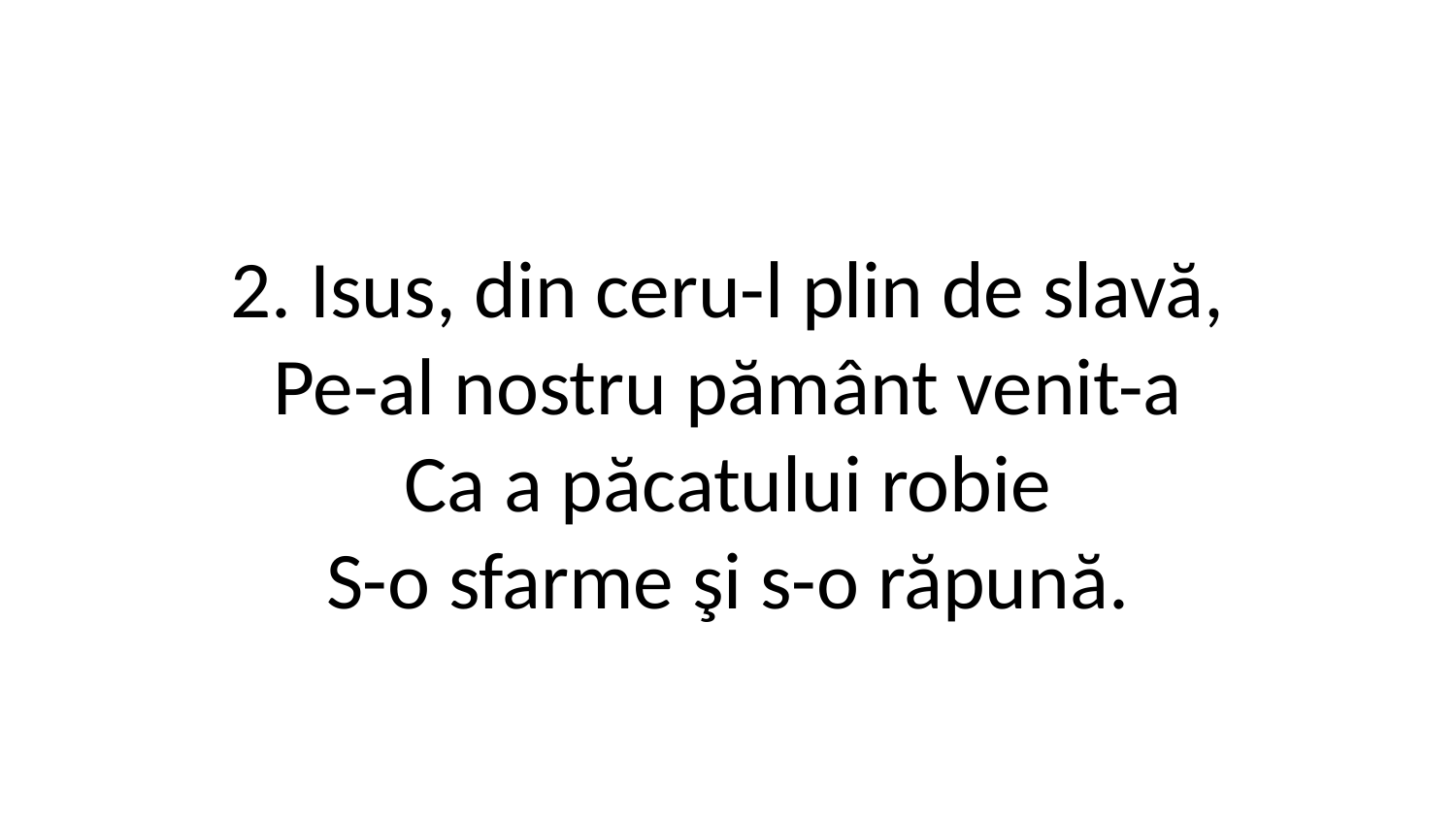

2. Isus, din ceru-l plin de slavă,
Pe-al nostru pământ venit-a
Ca a păcatului robie
S-o sfarme şi s-o răpună.